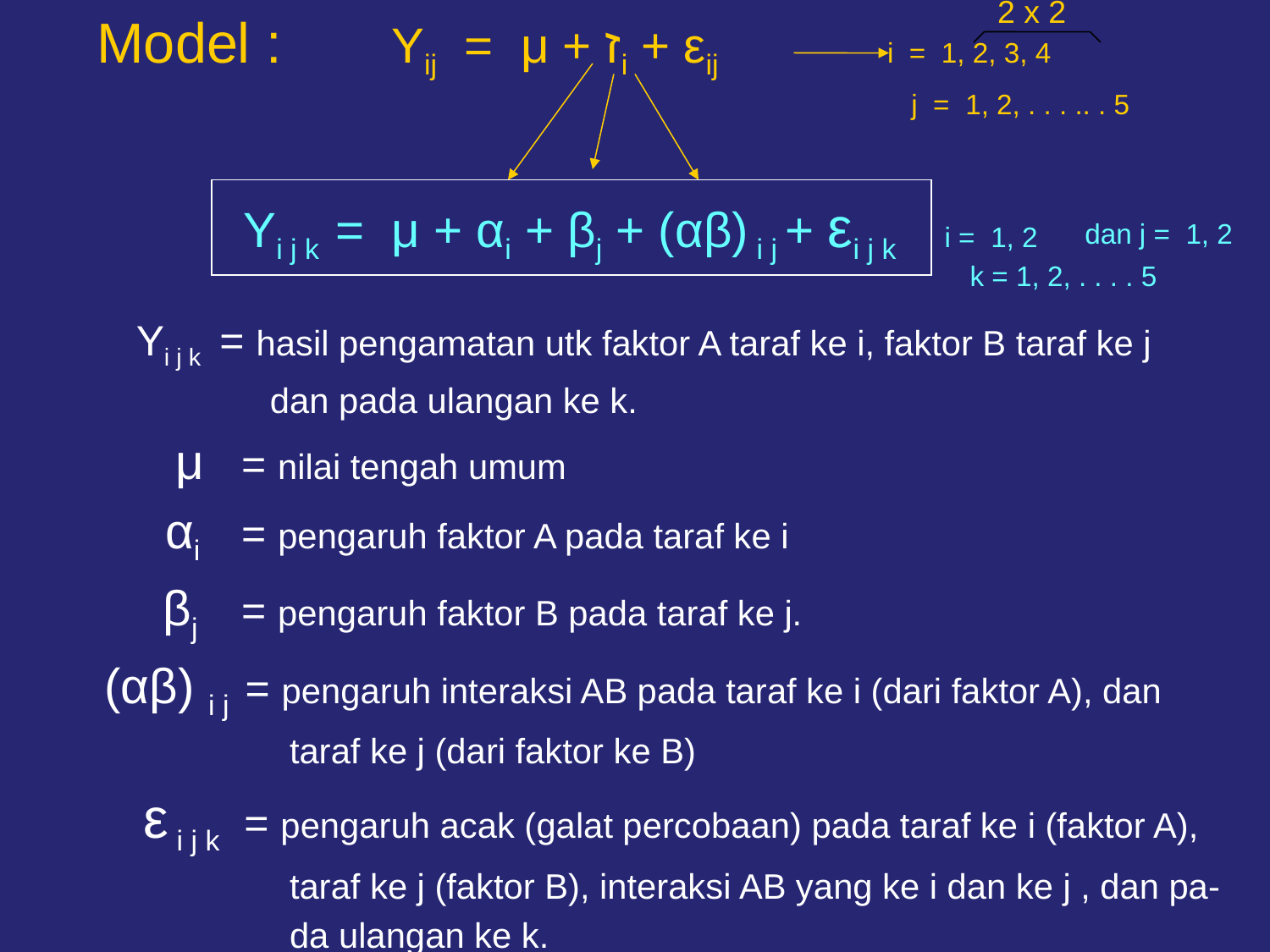

Model :       Yij  =  μ + זi + εij                     i  =  1, 2, 3, 4
                                                                                                            j  =  1, 2, . . . .. . 5

               Yi j k  =  μ + αi + βj + (αβ) i j + εi j k      i =  1, 2

         Yi j k  = hasil pengamatan utk faktor A taraf ke i, faktor B taraf ke j
                     dan pada ulangan ke k.
        μ   = nilai tengah umum
          αi   = pengaruh faktor A pada taraf ke i
          βj    = pengaruh faktor B pada taraf ke j.
    (αβ) i j  = pengaruh interaksi AB pada taraf ke i (dari faktor A), dan
                       taraf ke j (dari faktor ke B)
        ε i j k   = pengaruh acak (galat percobaan) pada taraf ke i (faktor A),
                       taraf ke j (faktor B), interaksi AB yang ke i dan ke j , dan pa-
                       da ulangan ke k.
2 x 2

dan j =  1, 2
k = 1, 2, . . . . 5